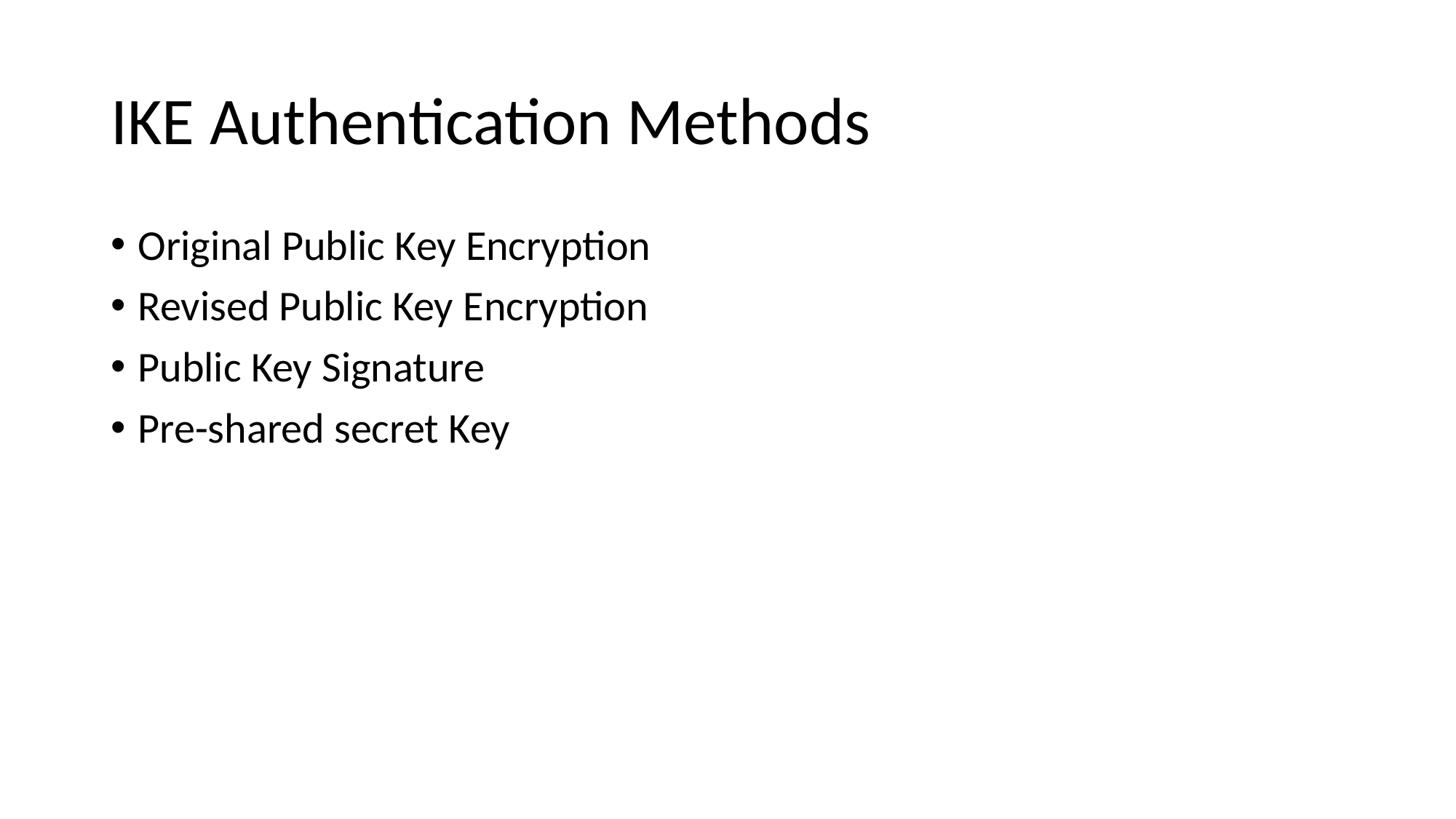

IKE Authentication Methods
Original Public Key Encryption
Revised Public Key Encryption
Public Key Signature
Pre-shared secret Key